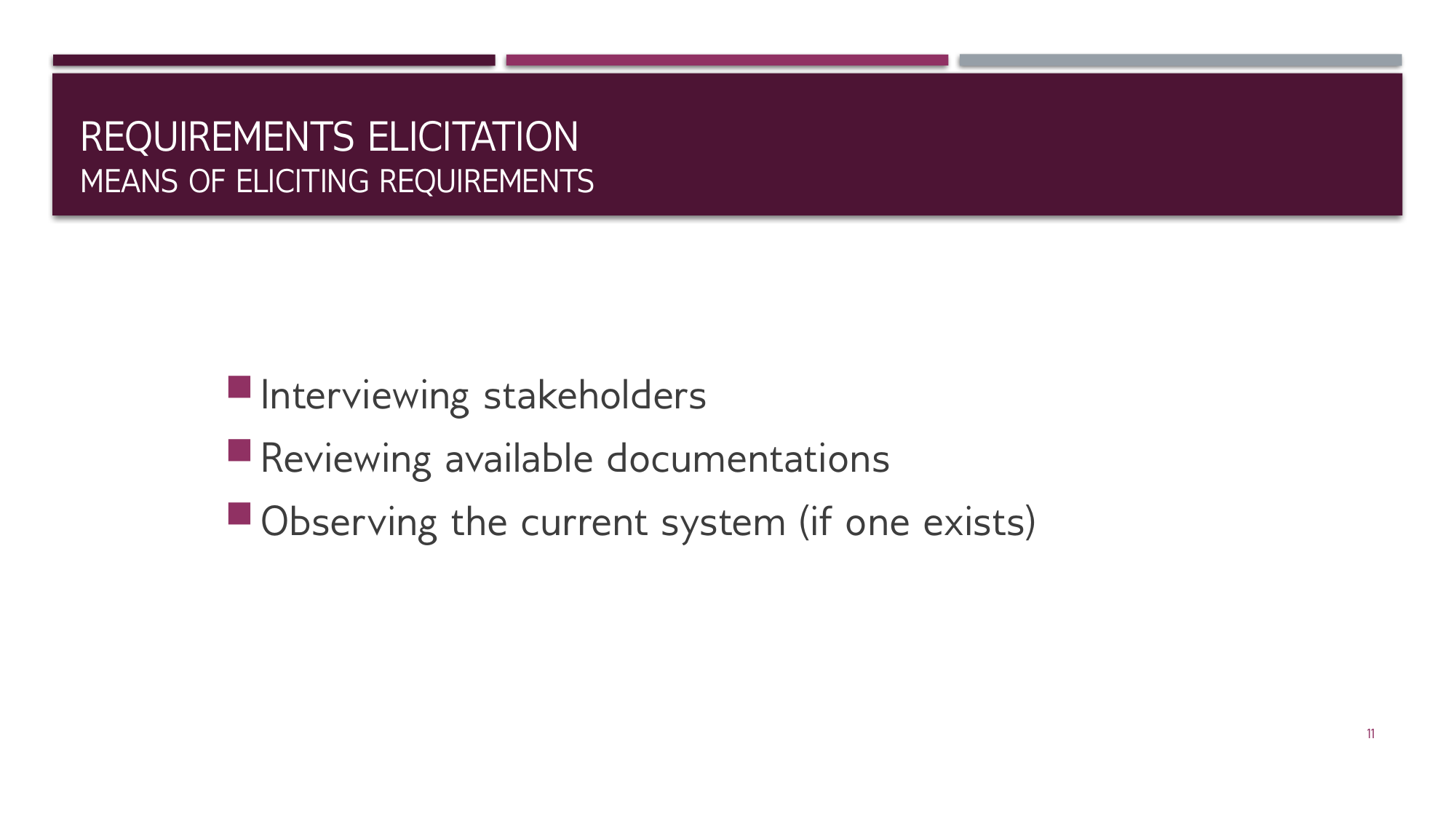

# Requirements Elicitation Means of Eliciting Requirements
Interviewing stakeholders
Reviewing available documentations
Observing the current system (if one exists)
11